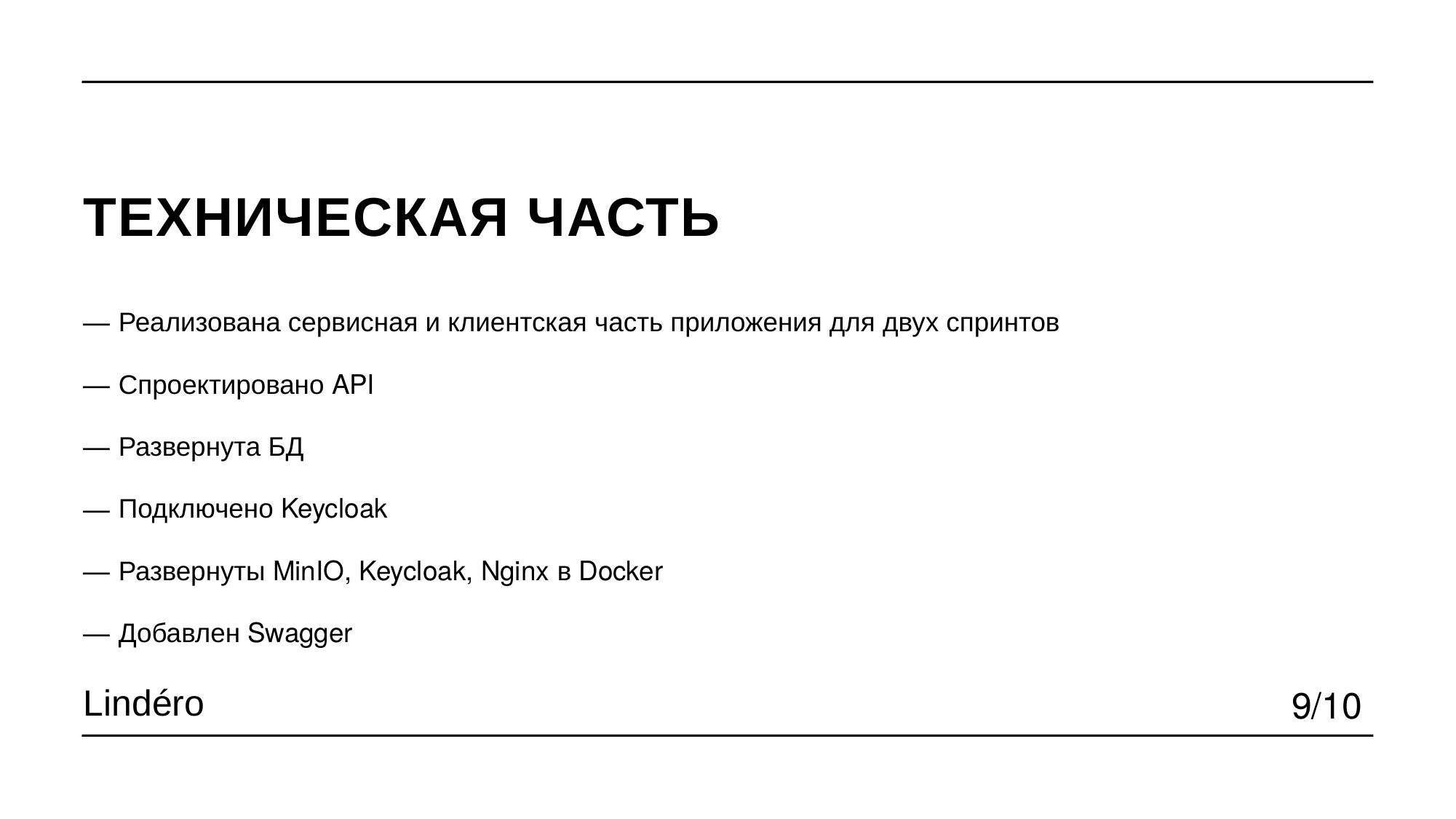

ТЕХНИЧЕСКАЯ ЧАСТЬ
 Реализована сервисная и клиентская часть приложения для двух спринтов
 Спроектировано API
 Развернута БД
 Подключено Keycloak
 Развернуты MinIO, Keycloak, Nginx в Docker
 Добавлен Swagger

9/10
Lindéro